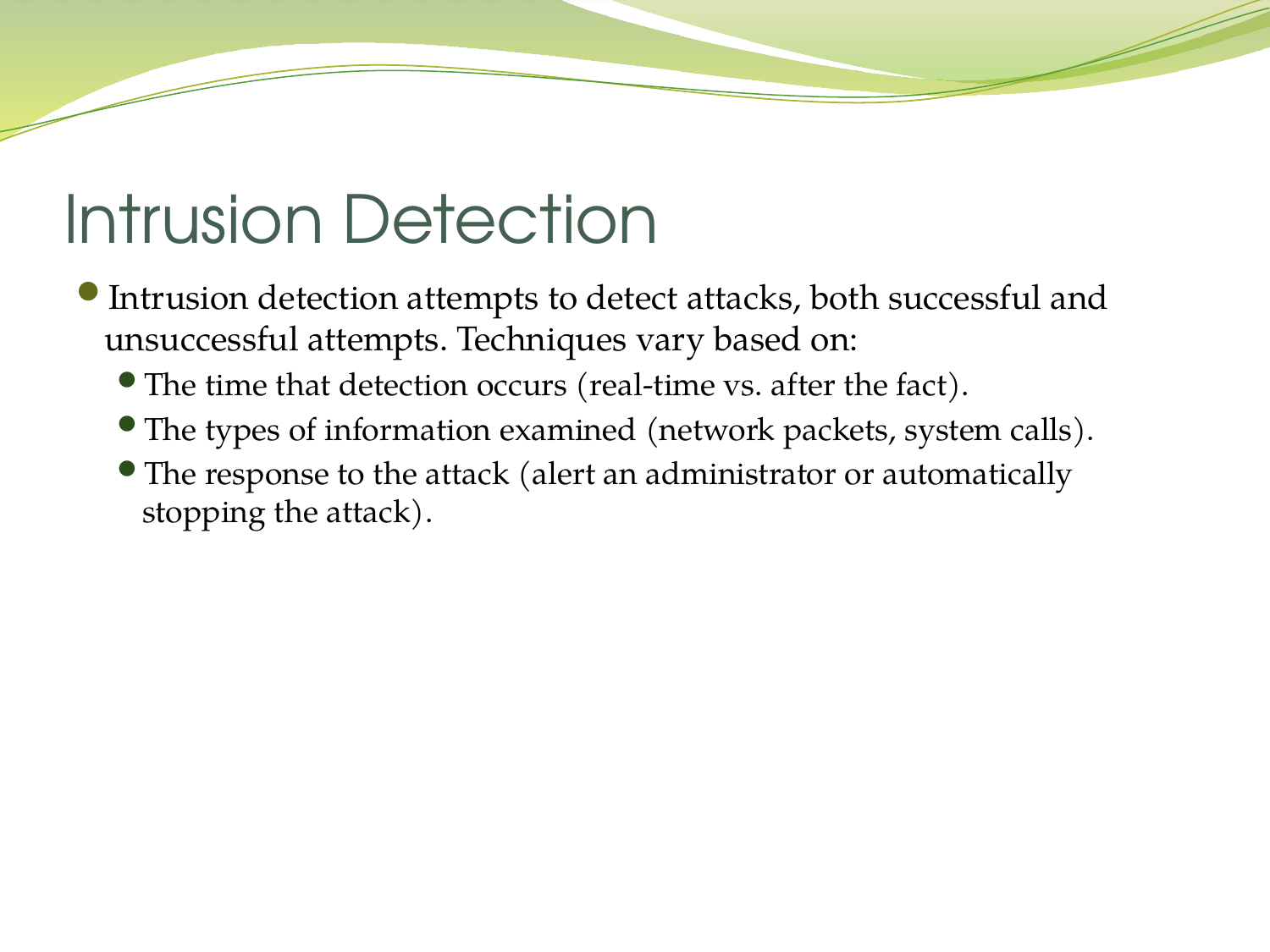

# Intrusion Detection
Intrusion detection attempts to detect attacks, both successful and unsuccessful attempts. Techniques vary based on:
The time that detection occurs (real-time vs. after the fact).
The types of information examined (network packets, system calls).
The response to the attack (alert an administrator or automatically stopping the attack).